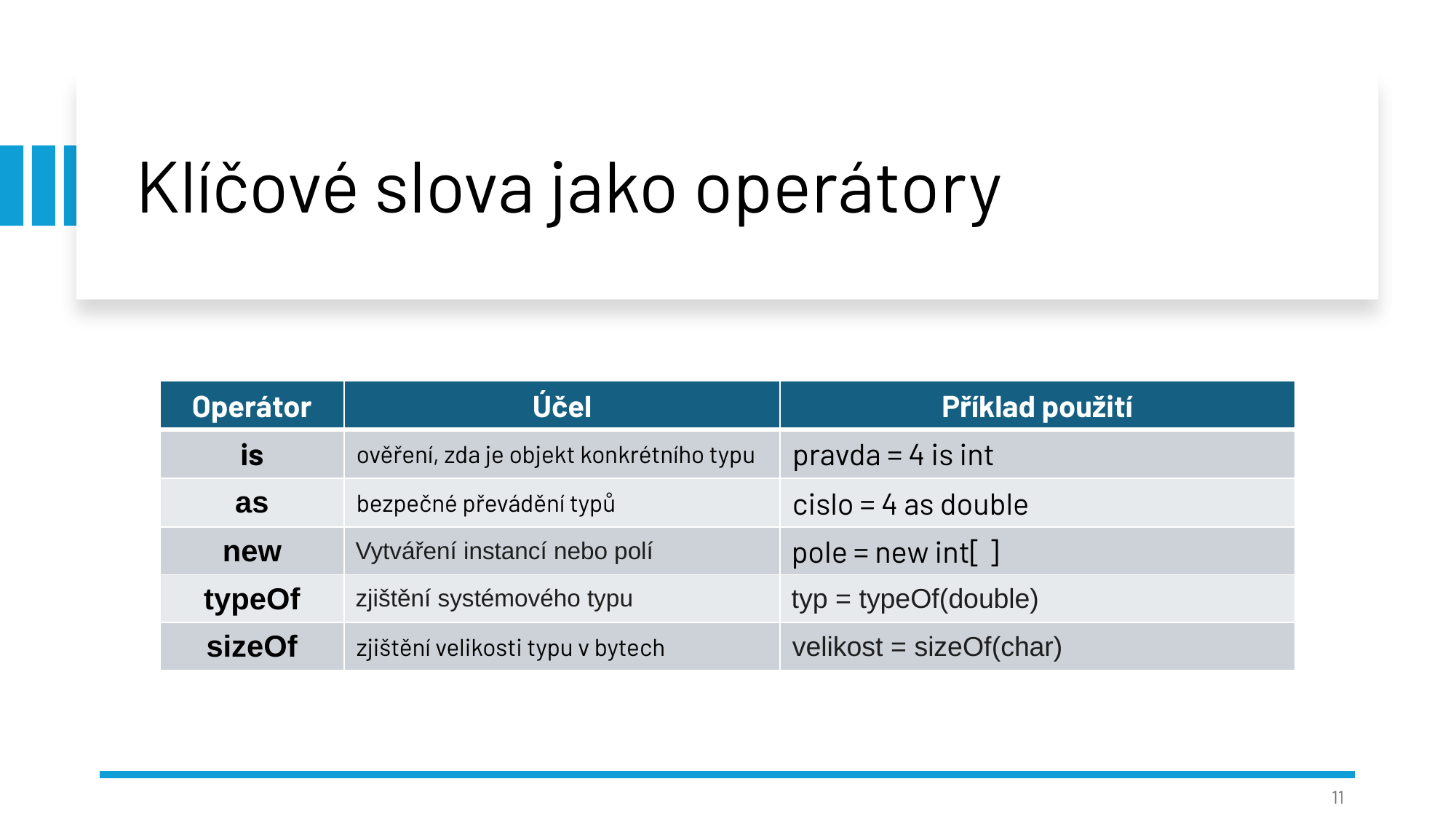

# Klíčové slova jako operátory

| Operátor | Účel | Příklad použití |
| --- | --- | --- |
| is | ověření, zda je objekt konkrétního typu | pravda = 4 is int |
| as | bezpečné převádění typů | cislo = 4 as double |
| new | Vytváření instancí nebo polí | pole = new int[ ] |
| typeOf | zjištění systémového typu | typ = typeOf(double) |
| sizeOf | zjištění velikosti typu v bytech | velikost = sizeOf(char) |
11